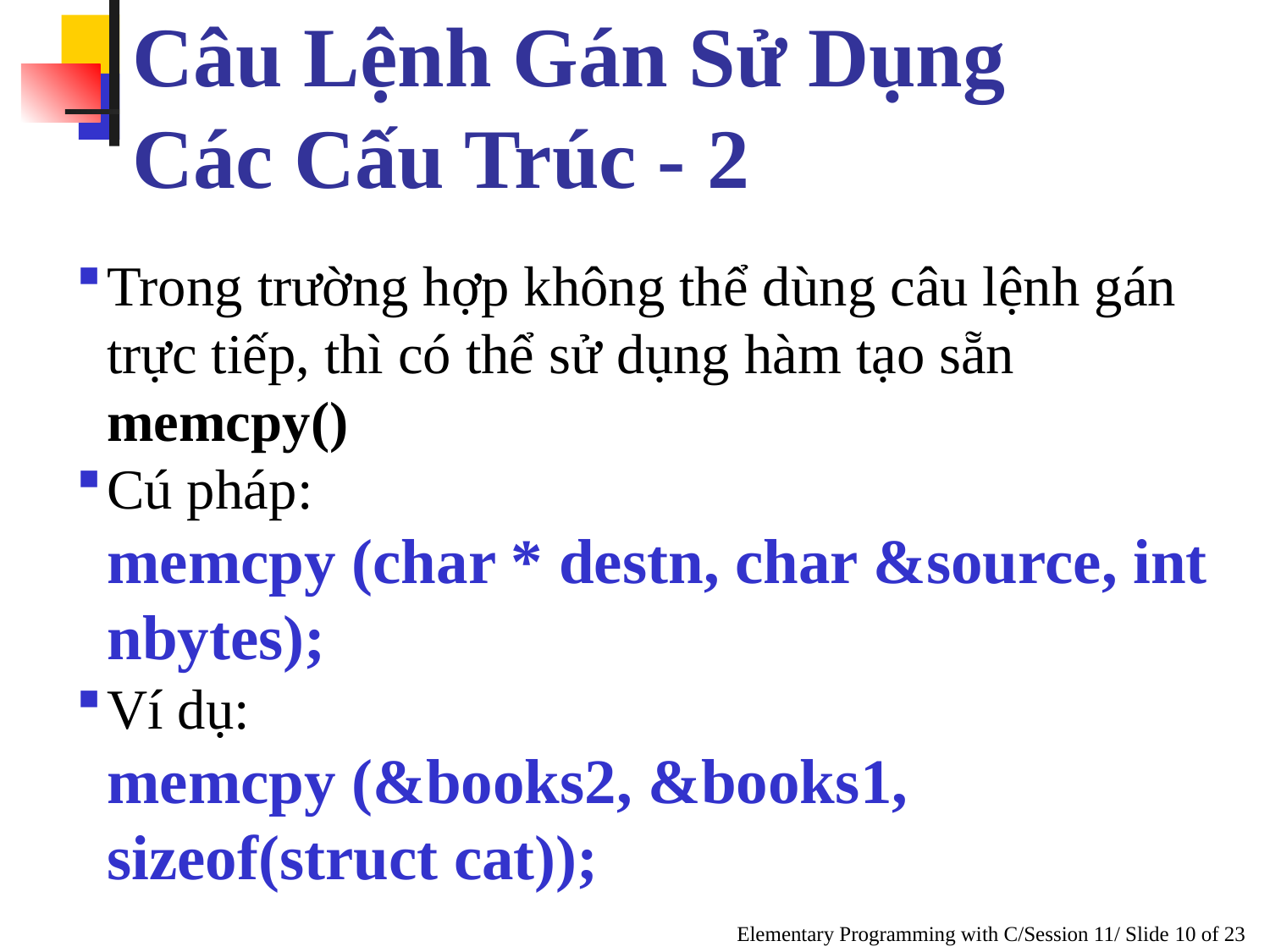

Câu Lệnh Gán Sử Dụng
Các Cấu Trúc - 2
Trong trường hợp không thể dùng câu lệnh gán trực tiếp, thì có thể sử dụng hàm tạo sẵn memcpy()
Cú pháp:
	memcpy (char * destn, char &source, int nbytes);
Ví dụ:
	memcpy (&books2, &books1, sizeof(struct cat));
Elementary Programming with C/Session 11/ Slide 10 of 23